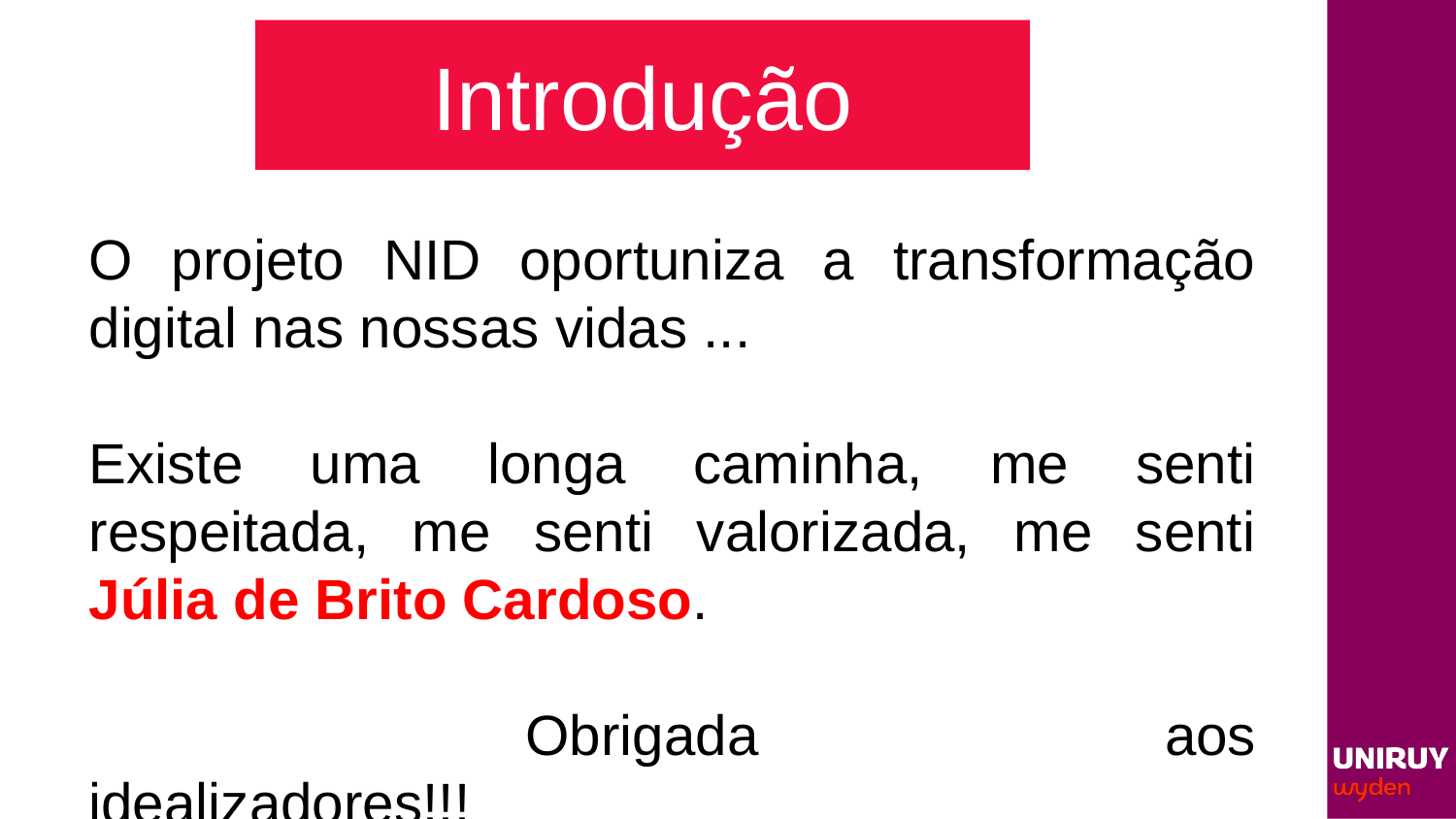

# Introdução
O projeto NID oportuniza a transformação digital nas nossas vidas ...

Existe uma longa caminha, me senti respeitada, me senti valorizada, me senti Júlia de Brito Cardoso.

			Obrigada aos idealizadores!!!